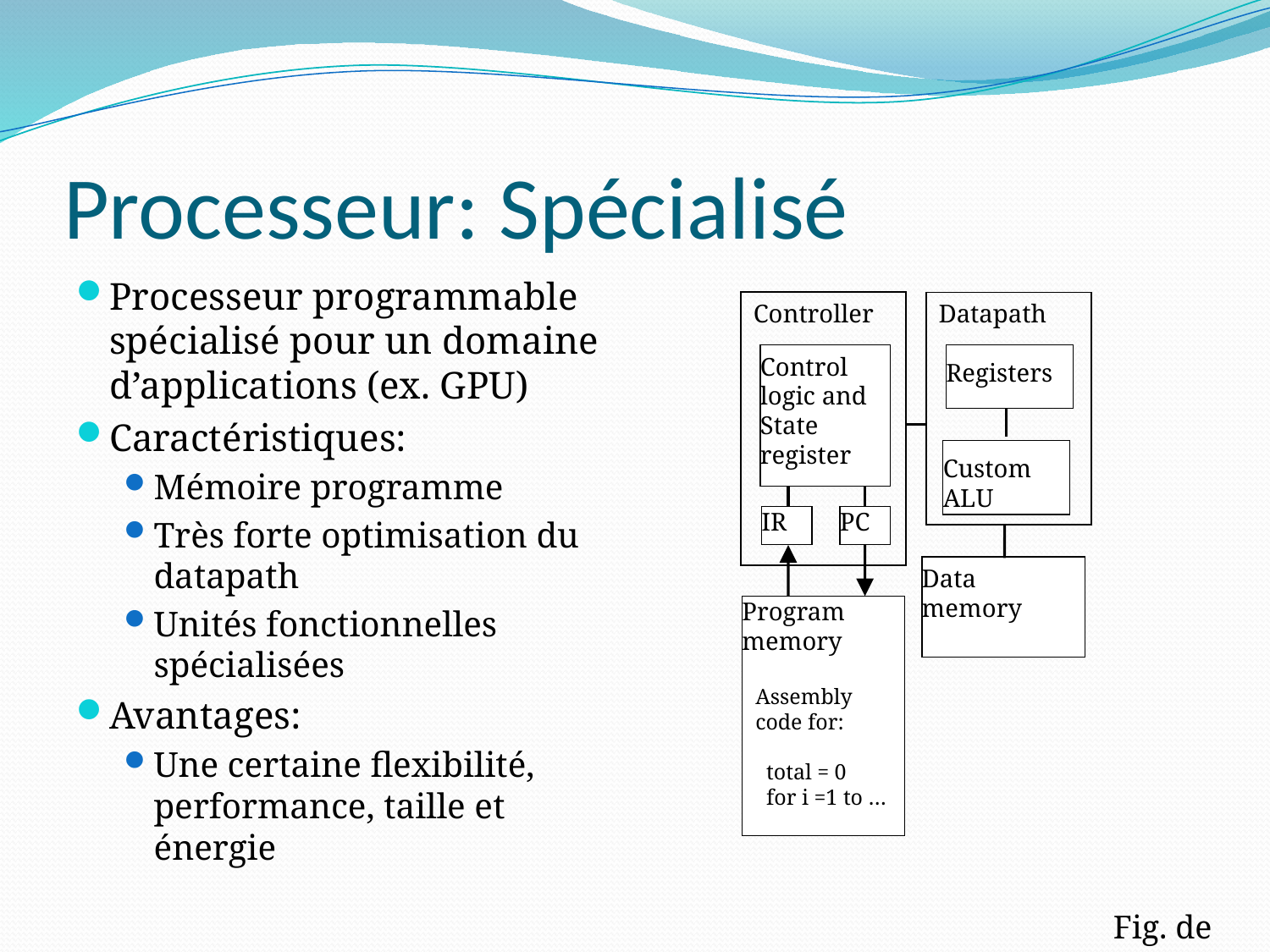

# Processeur: Spécialisé
Processeur programmable spécialisé pour un domaine d’applications (ex. GPU)
Caractéristiques:
Mémoire programme
Très forte optimisation du datapath
Unités fonctionnelles spécialisées
Avantages:
Une certaine flexibilité, performance, taille et énergie

Controller
Datapath
Control
logic and State register
Registers

Custom
ALU

IR
PC

Data
memory
Program memory

Assembly code for:

  total = 0
  for i =1 to …
Fig. de [1]